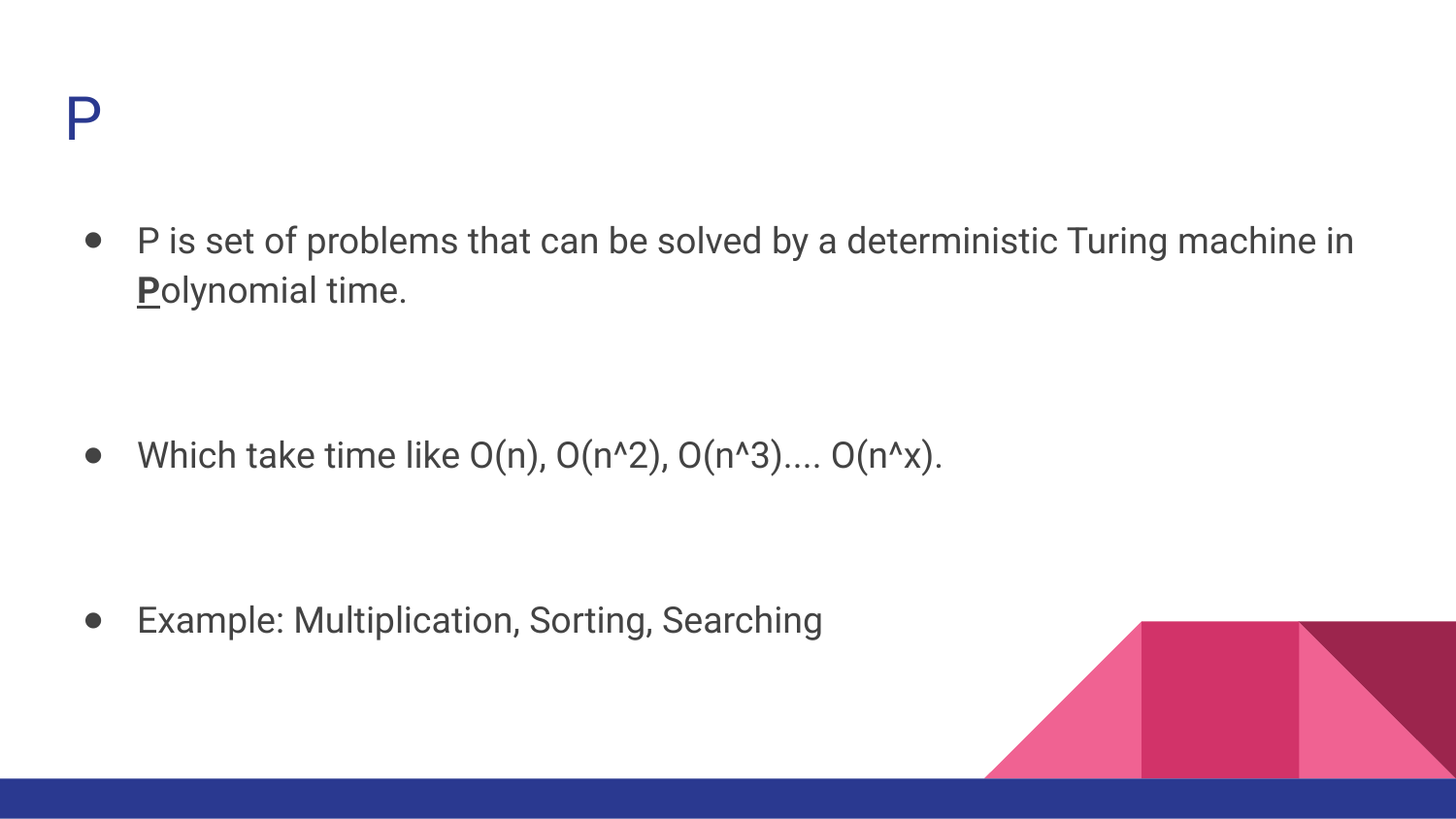

# P
P is set of problems that can be solved by a deterministic Turing machine in Polynomial time.

Which take time like O(n), O(n^2), O(n^3).... O(n^x).

Example: Multiplication, Sorting, Searching